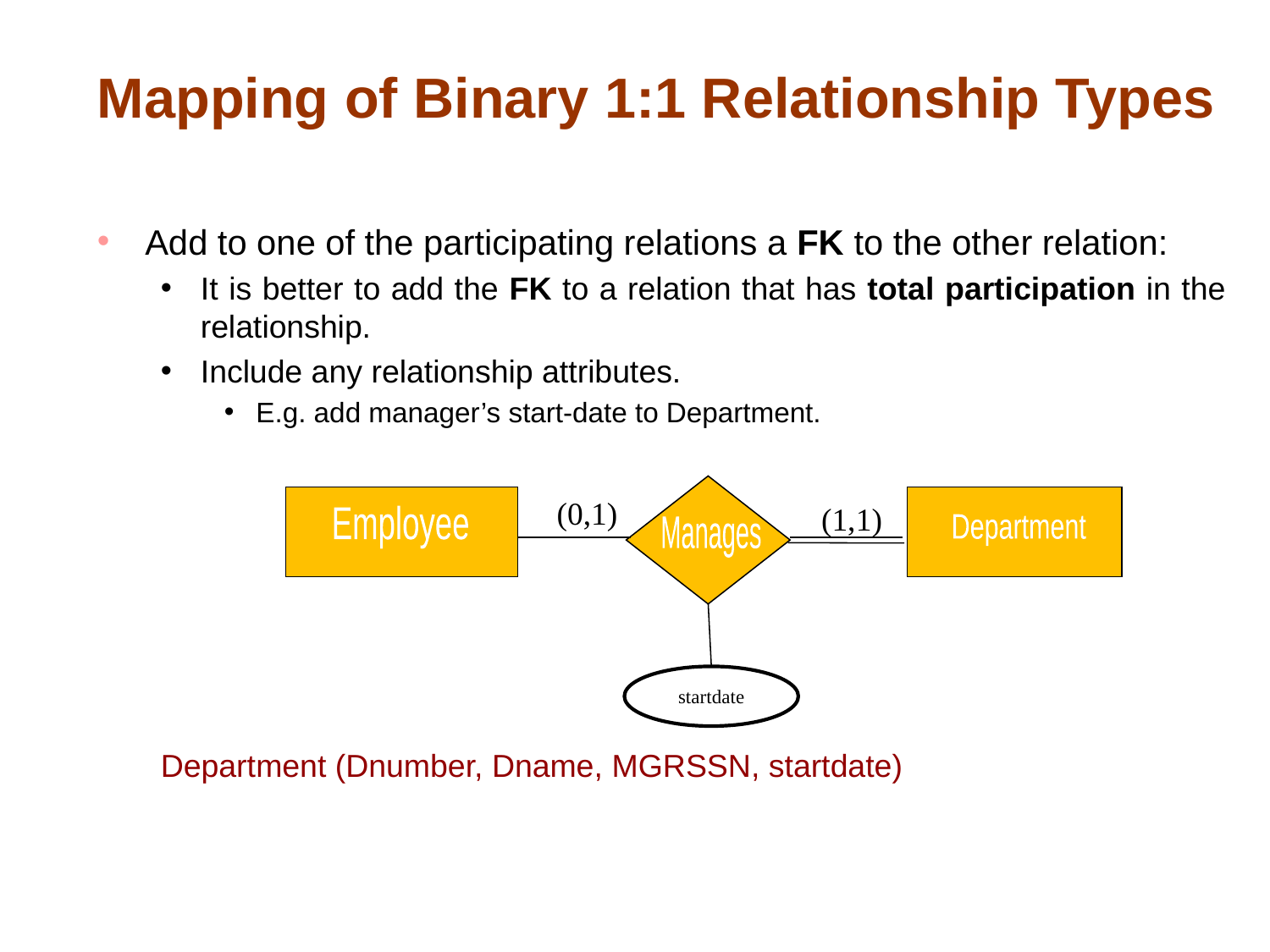

# Mapping of Binary 1:1 Relationship Types
Add to one of the participating relations a FK to the other relation:
It is better to add the FK to a relation that has total participation in the relationship.
Include any relationship attributes.
E.g. add manager’s start-date to Department.

Department (Dnumber, Dname, MGRSSN, startdate)

(0,1)

(1,1)
Employee
Department
Manages
startdate